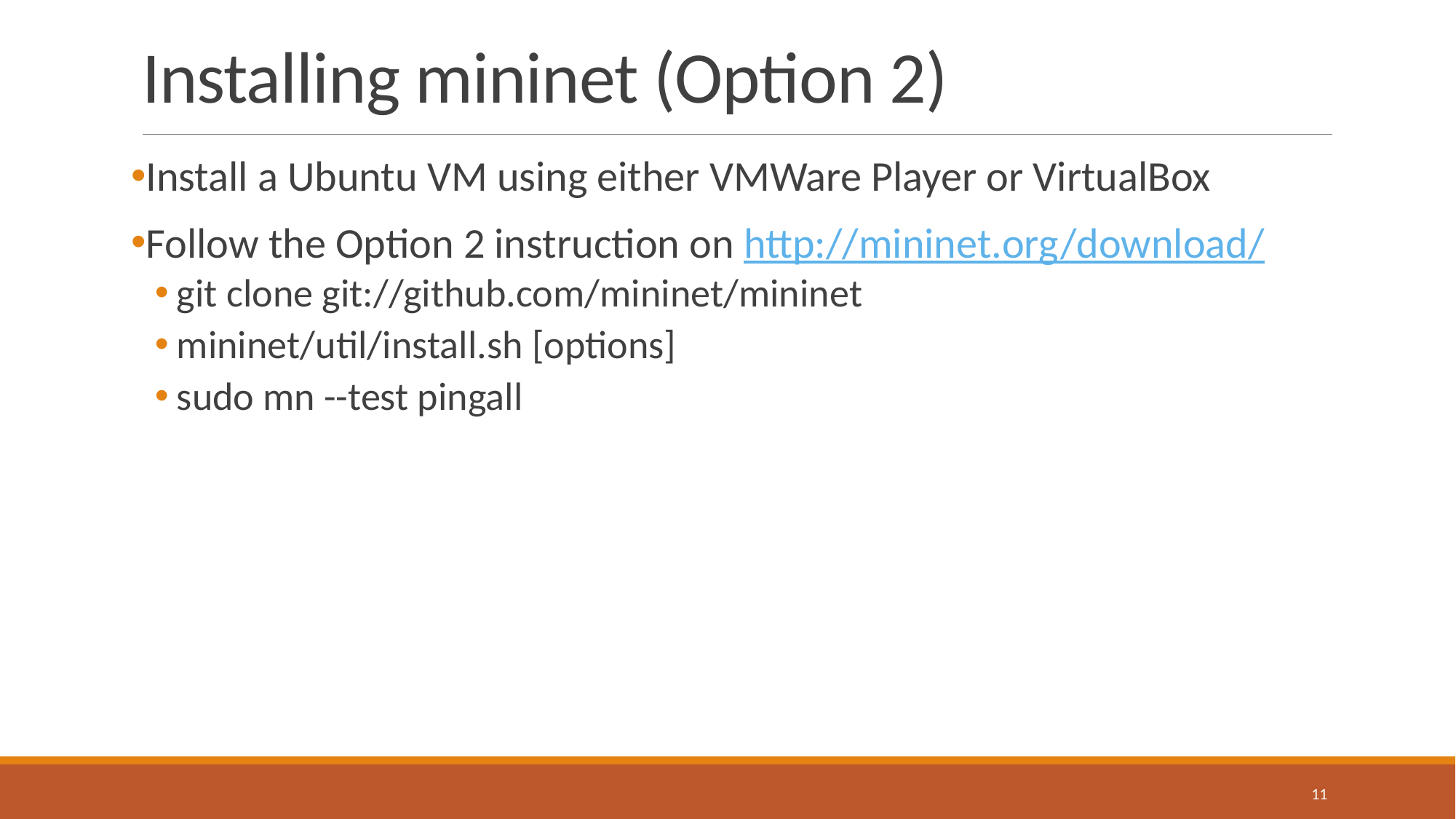

# Installing mininet (Option 2)
Install a Ubuntu VM using either VMWare Player or VirtualBox
Follow the Option 2 instruction on http://mininet.org/download/
git clone git://github.com/mininet/mininet
mininet/util/install.sh [options]
sudo mn --test pingall
11